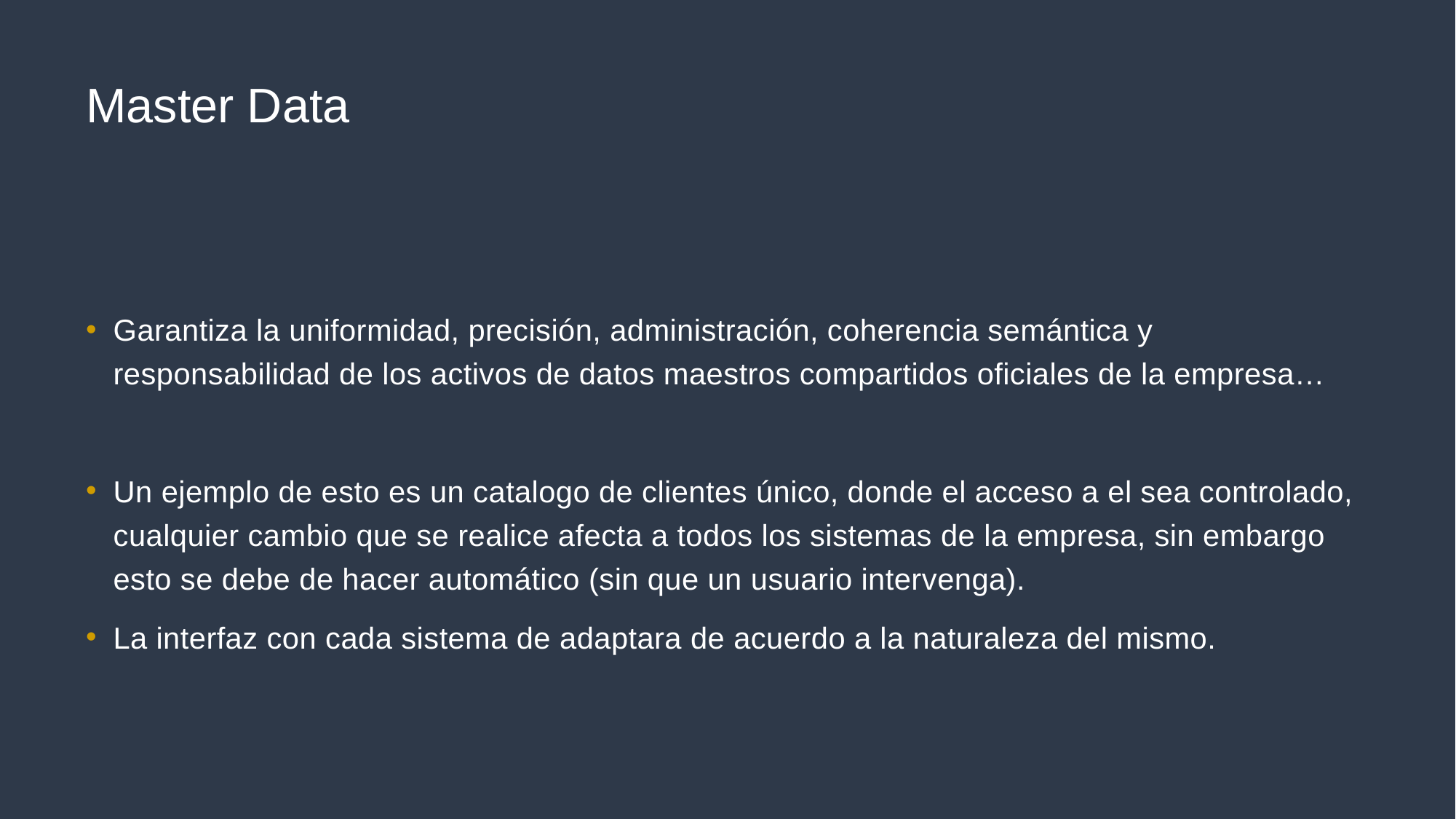

# Master Data
Garantiza la uniformidad, precisión, administración, coherencia semántica y responsabilidad de los activos de datos maestros compartidos oficiales de la empresa…

Un ejemplo de esto es un catalogo de clientes único, donde el acceso a el sea controlado, cualquier cambio que se realice afecta a todos los sistemas de la empresa, sin embargo esto se debe de hacer automático (sin que un usuario intervenga).
La interfaz con cada sistema de adaptara de acuerdo a la naturaleza del mismo.